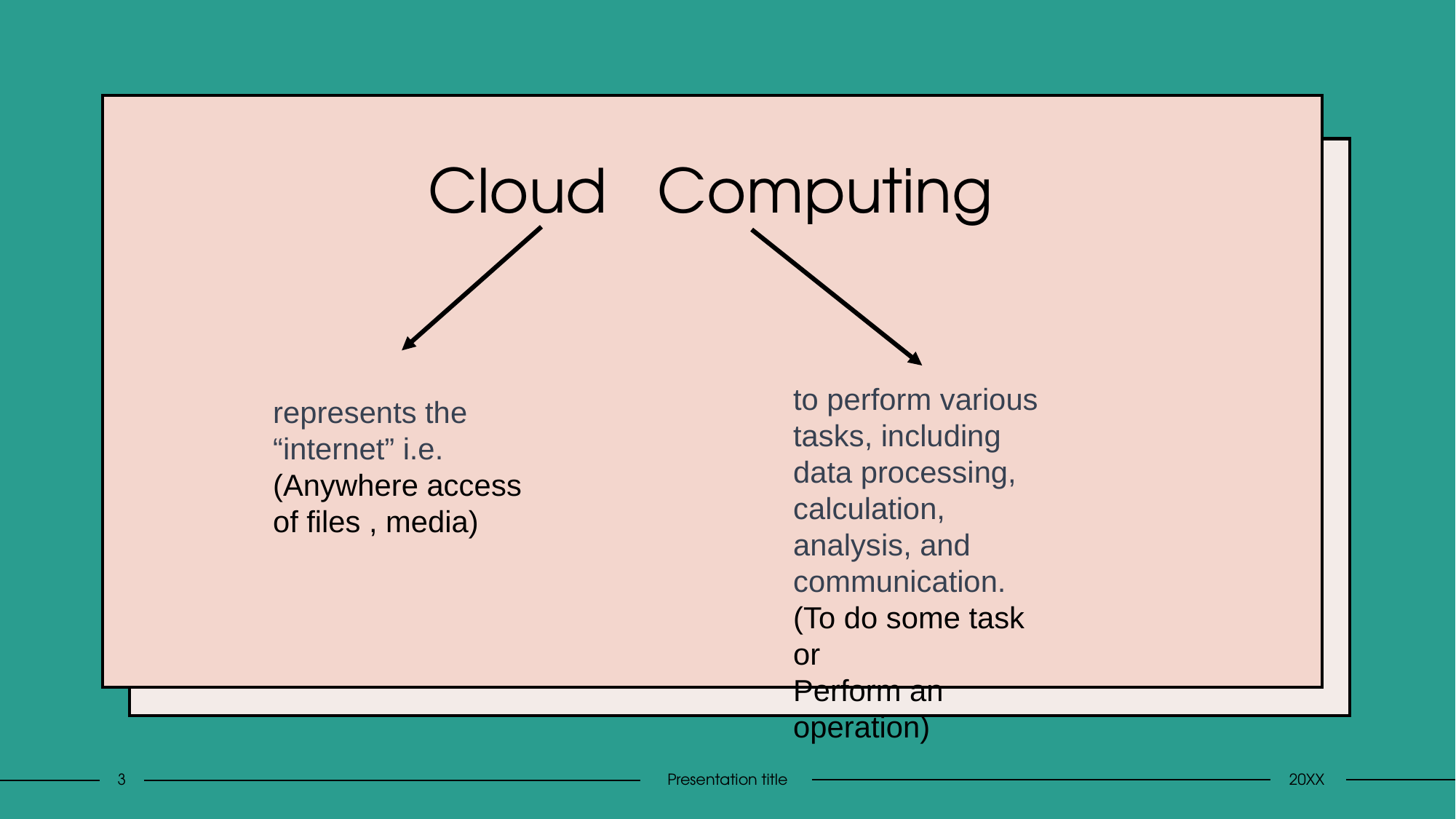

# Cloud   Computing
to perform various tasks, including data processing, calculation, analysis, and communication.
(To do some task or
Perform an operation)

represents the “internet” i.e.
(Anywhere access of files , media)
3
Presentation title
20XX